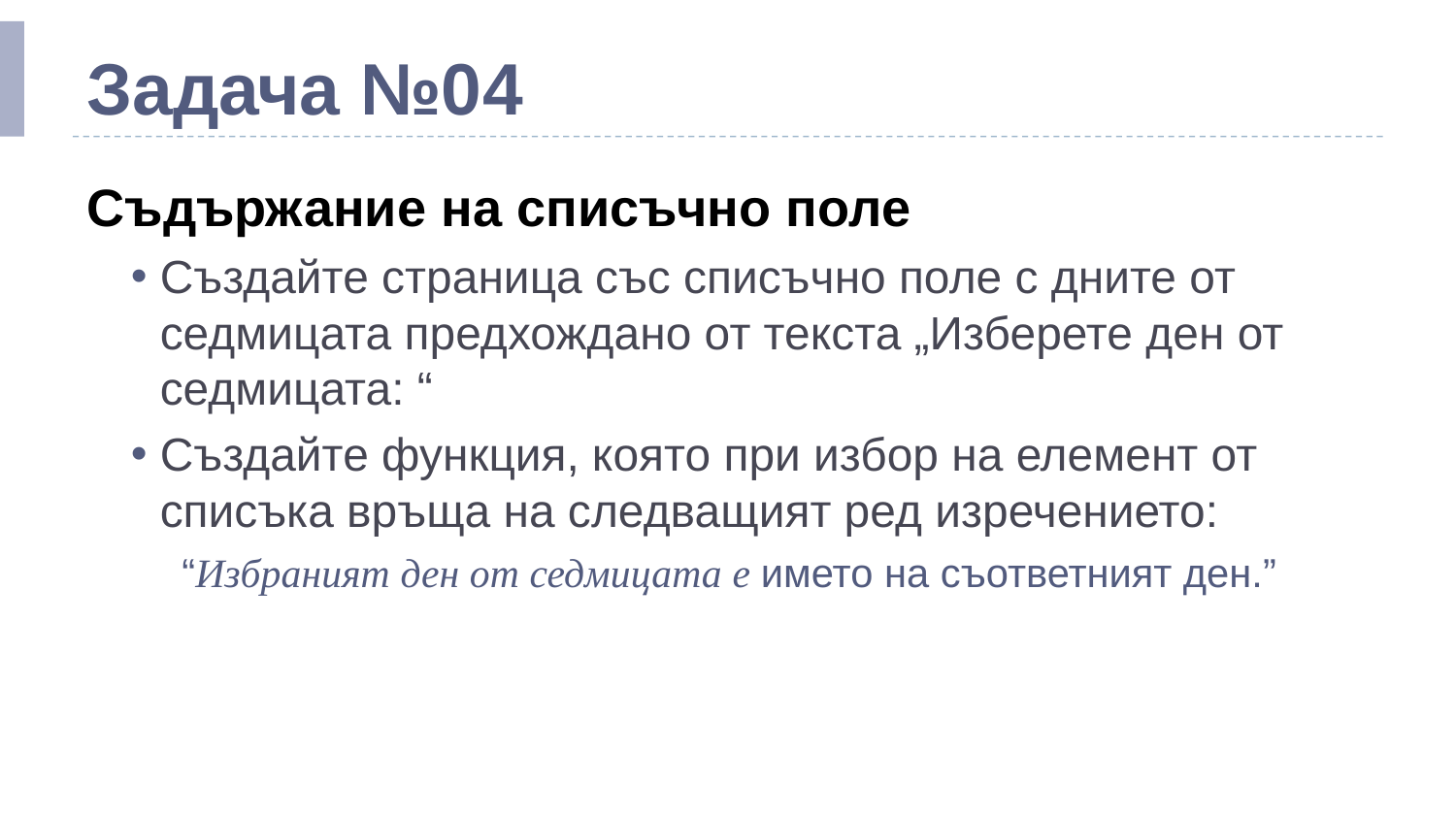

# Задача №04
Съдържание на списъчно поле
Създайте страница със списъчно поле с дните от седмицата предхождано от текста „Изберете ден от седмицата: “
Създайте функция, която при избор на елемент от списъка връща на следващият ред изречението:
“Избраният ден от седмицата е името на съответният ден.”